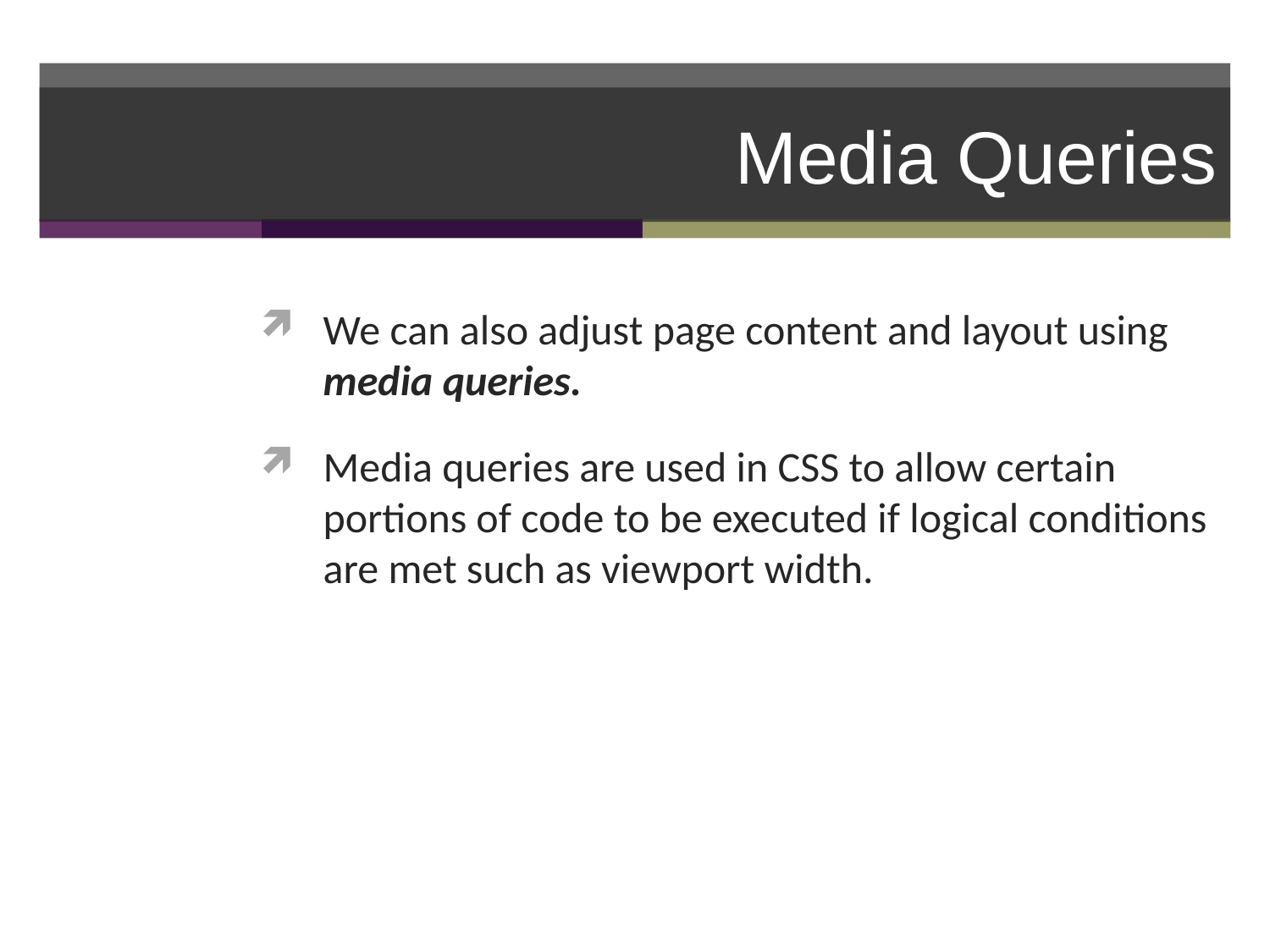

# Media Queries
We can also adjust page content and layout using media queries.
Media queries are used in CSS to allow certain portions of code to be executed if logical conditions are met such as viewport width.